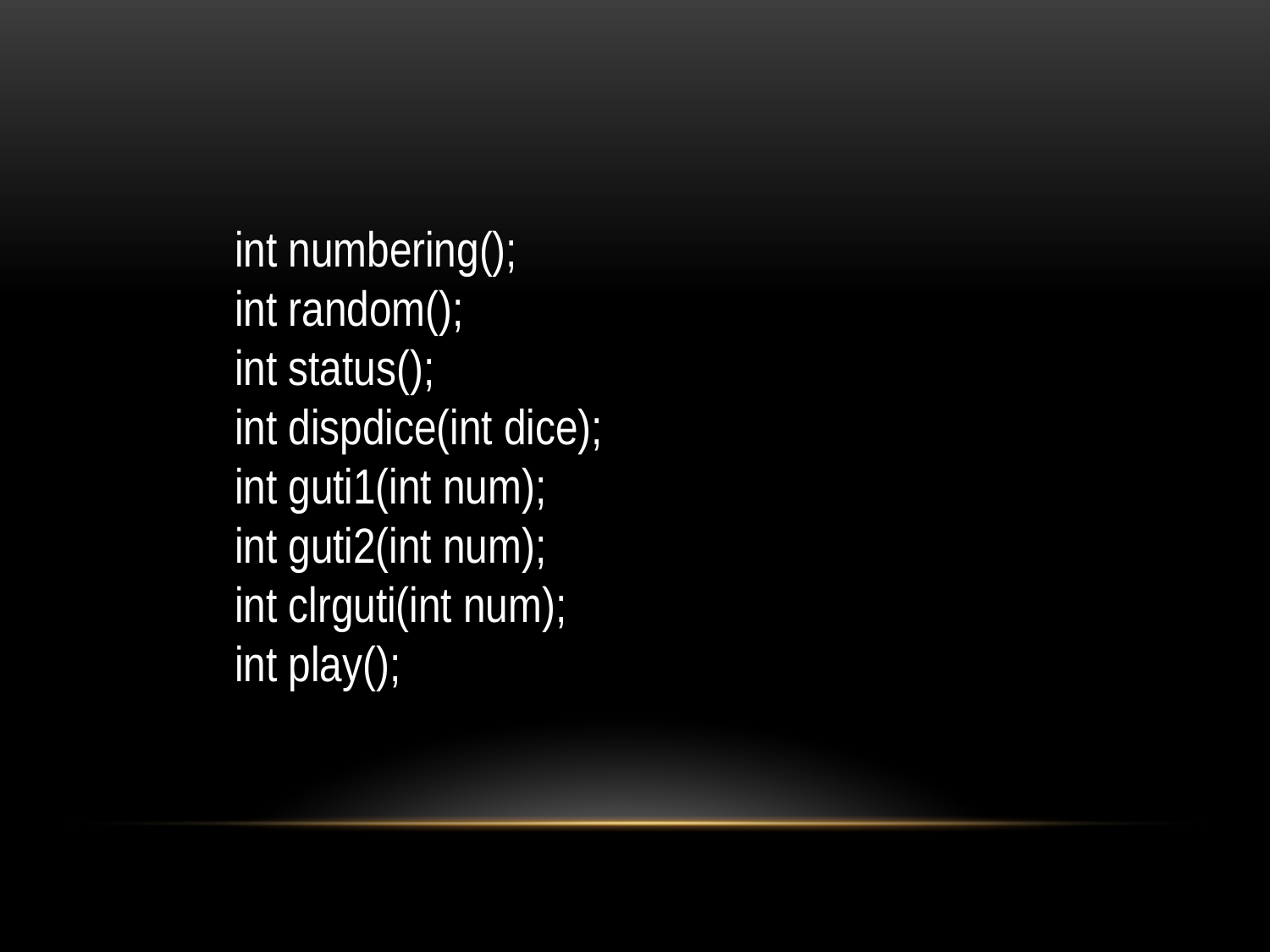

int numbering();
int random();
int status();
int dispdice(int dice);
int guti1(int num);
int guti2(int num);
int clrguti(int num);
int play();